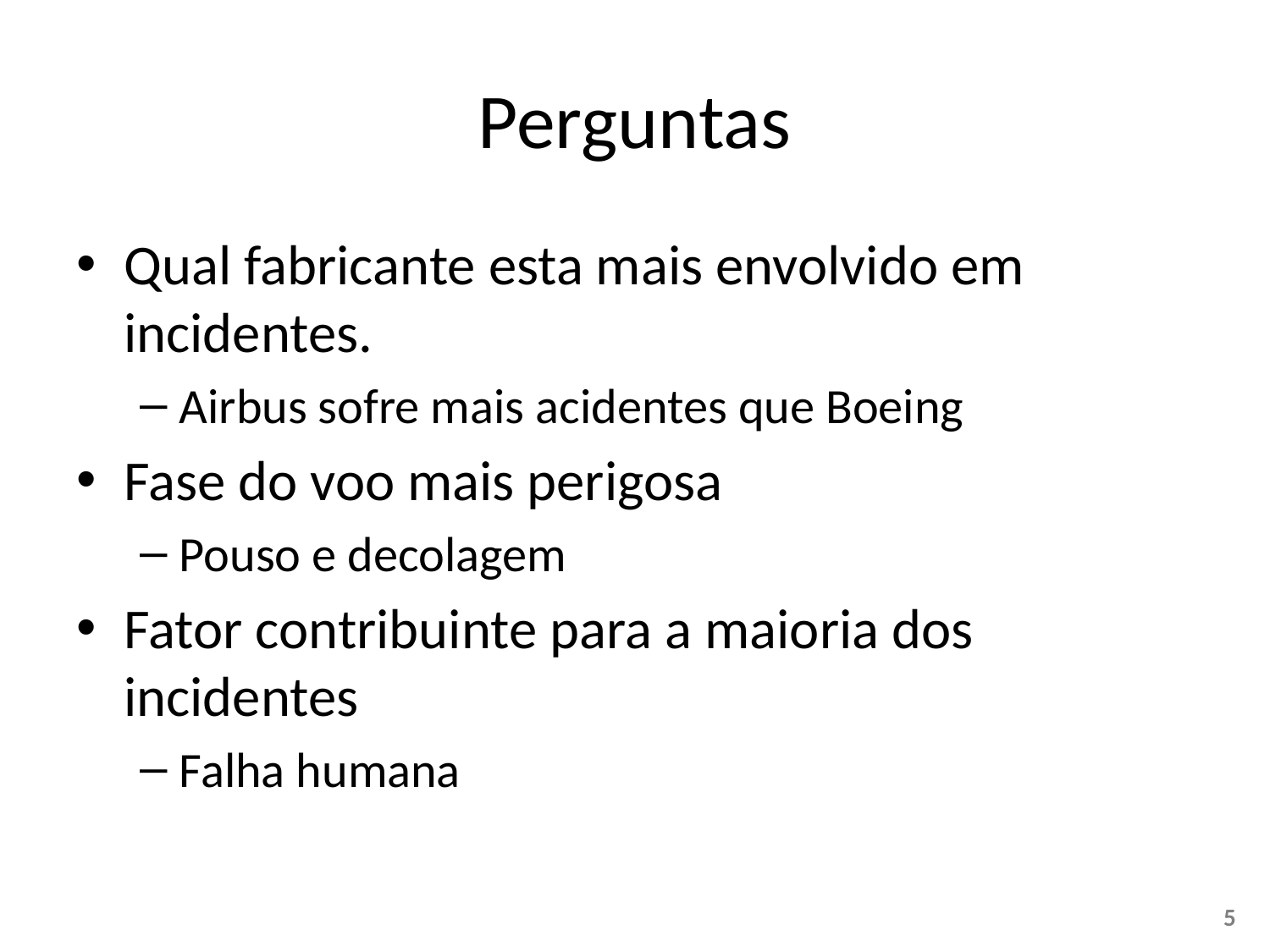

# Perguntas
Qual fabricante esta mais envolvido em incidentes.
Airbus sofre mais acidentes que Boeing
Fase do voo mais perigosa
Pouso e decolagem
Fator contribuinte para a maioria dos incidentes
Falha humana

5